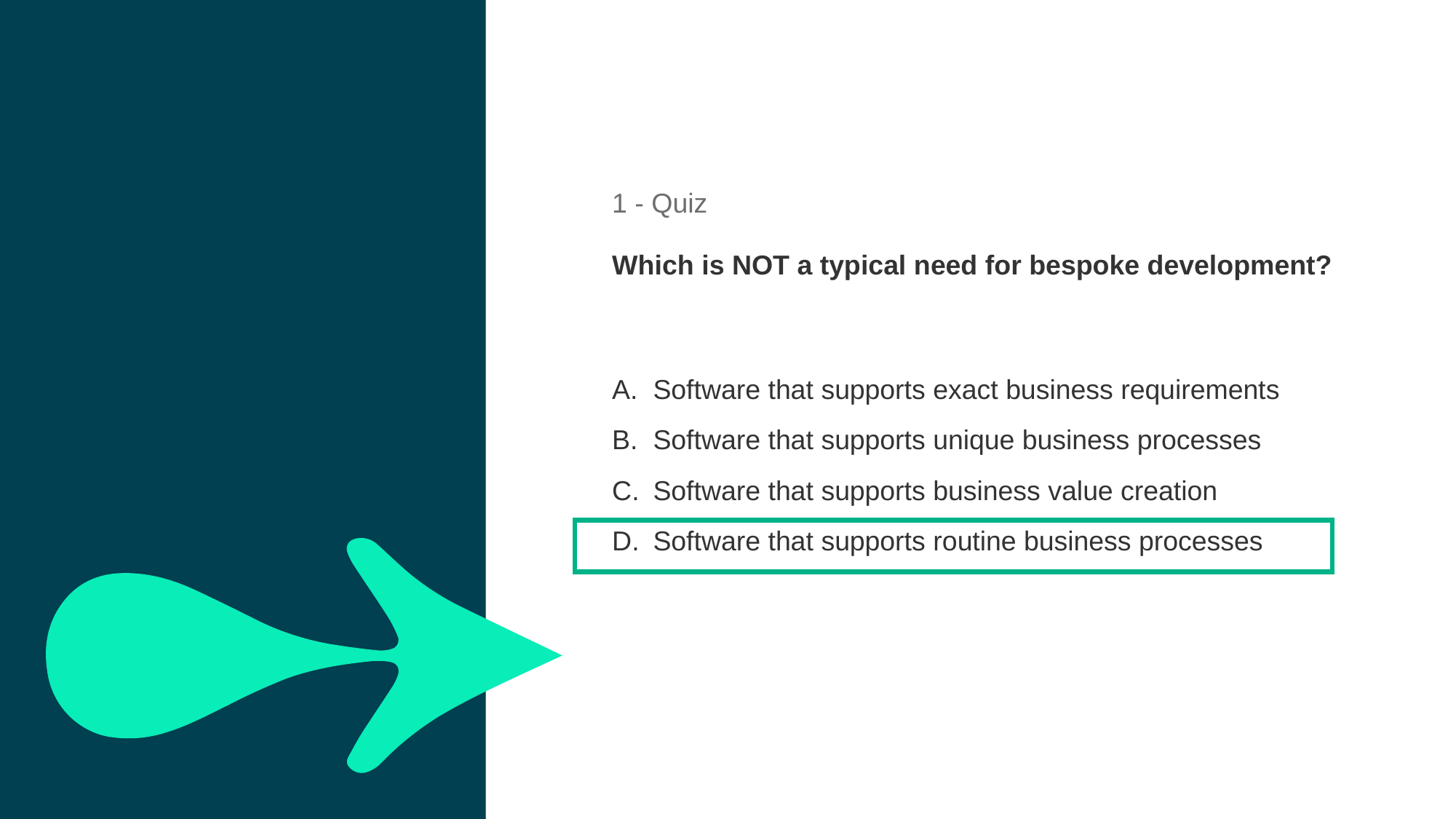

1 - Quiz
Which is NOT a typical need for bespoke development?
20sec
Software that supports exact business requirements
Software that supports unique business processes
Software that supports business value creation
Software that supports routine business processes